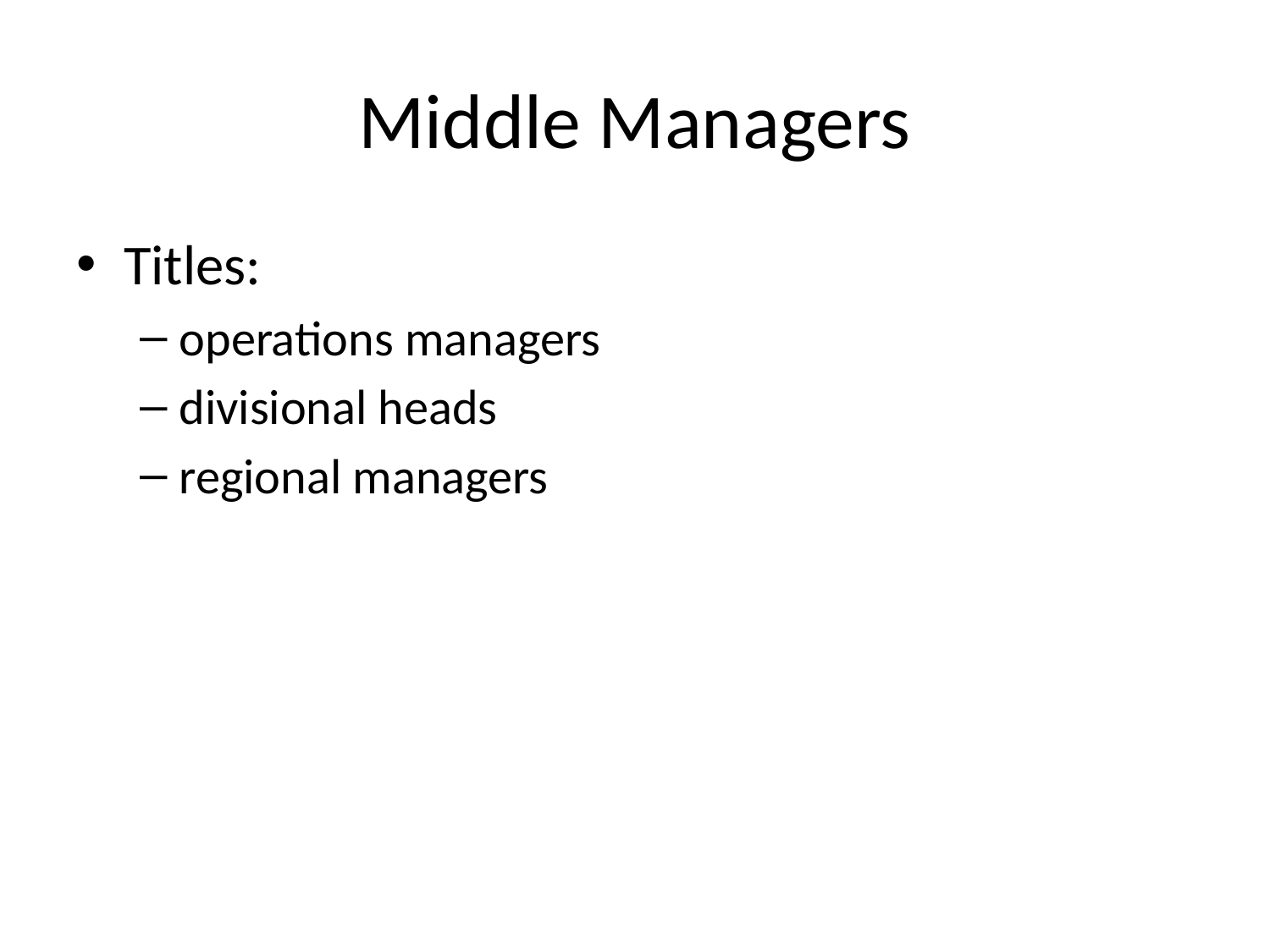

# Middle Managers
Titles:
operations managers
divisional heads
regional managers